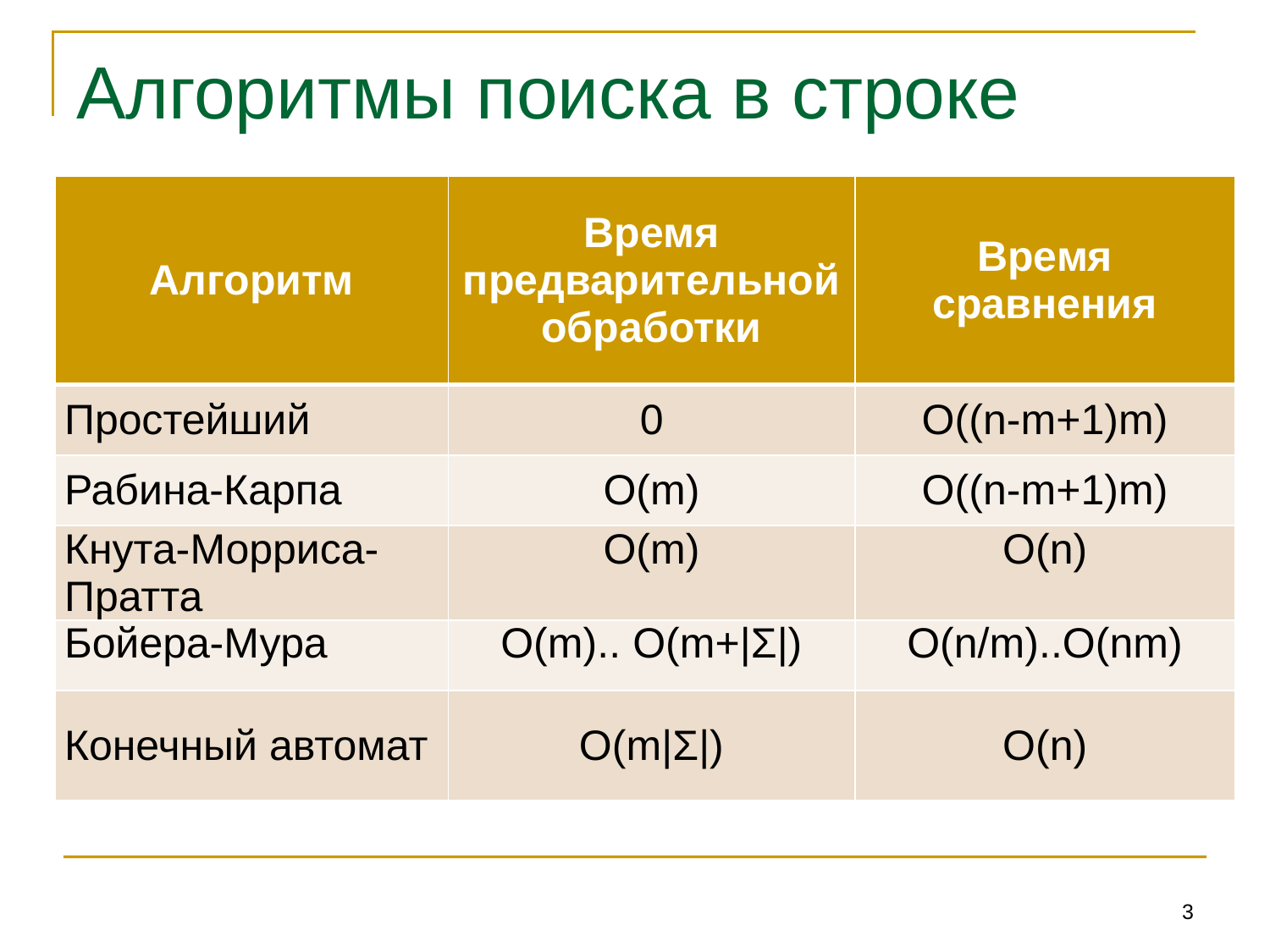

# Алгоритмы поиска в строке
| Алгоритм | Время предварительной обработки | Время сравнения |
| --- | --- | --- |
| Простейший | 0 | O((n-m+1)m) |
| Рабина-Карпа | O(m) | O((n-m+1)m) |
| Кнута-Морриса-Пратта | O(m) | O(n) |
| Бойера-Мура | O(m).. O(m+|Σ|) | O(n/m)..O(nm) |
| Конечный автомат | O(m|Σ|) | O(n) |
3